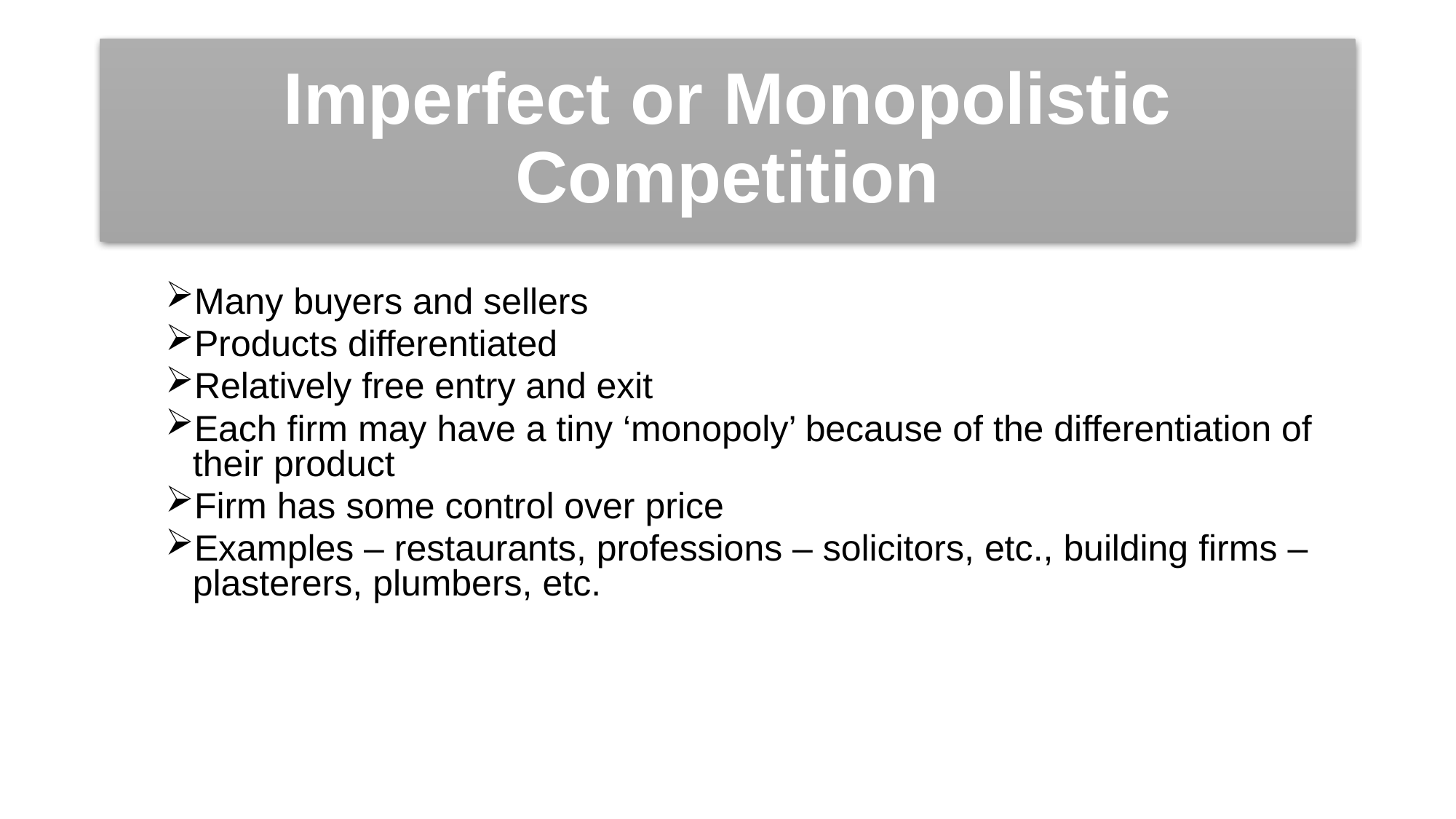

# Imperfect or Monopolistic Competition
Many buyers and sellers
Products differentiated
Relatively free entry and exit
Each firm may have a tiny ‘monopoly’ because of the differentiation of their product
Firm has some control over price
Examples – restaurants, professions – solicitors, etc., building firms – plasterers, plumbers, etc.